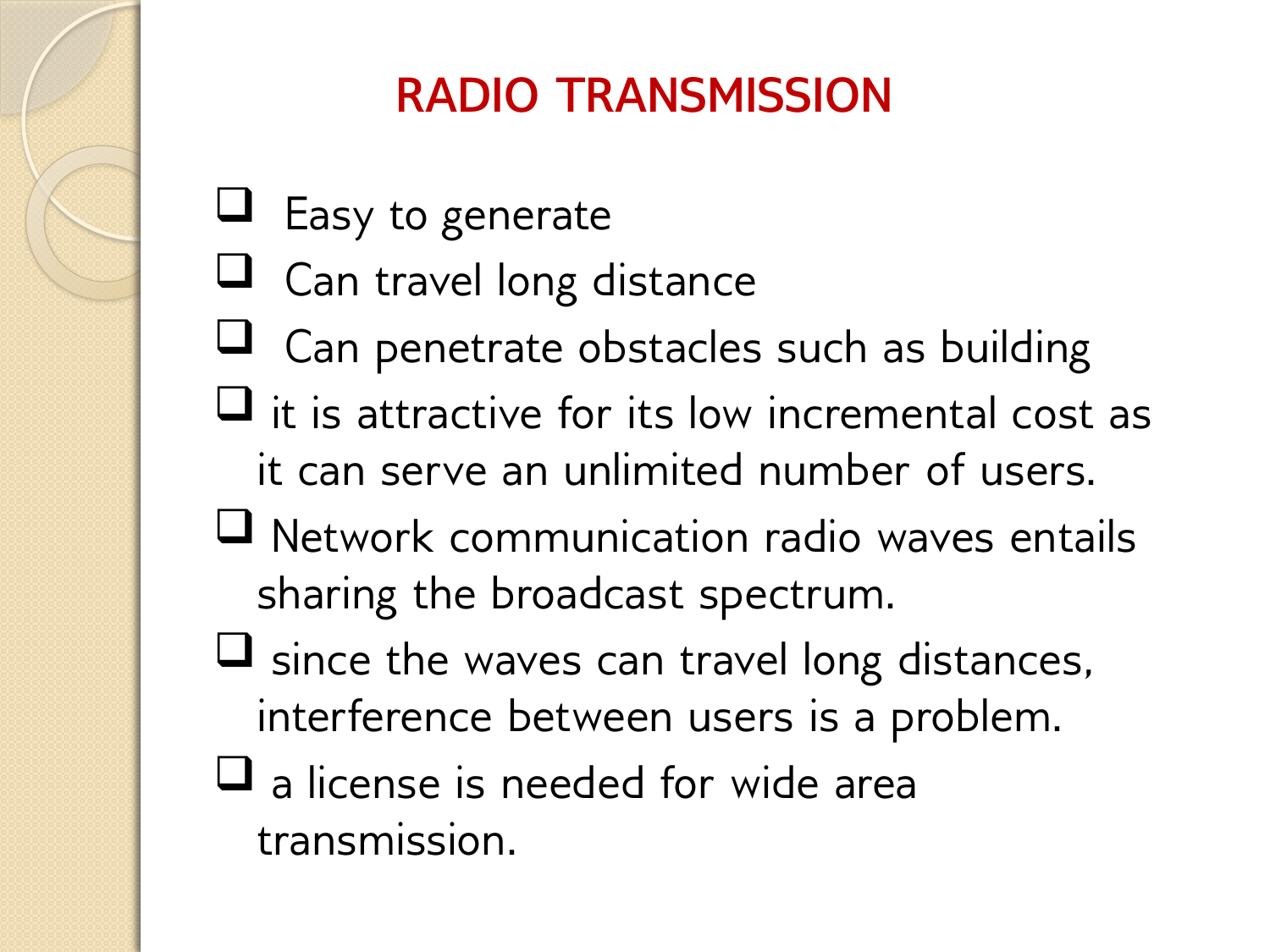

RADIO TRANSMISSION
  Easy to generate
  Can travel long distance
  Can penetrate obstacles such as building
 it is attractive for its low incremental cost as it can serve an unlimited number of users.
 Network communication radio waves entails sharing the broadcast spectrum.
 since the waves can travel long distances, interference between users is a problem.
 a license is needed for wide area transmission.